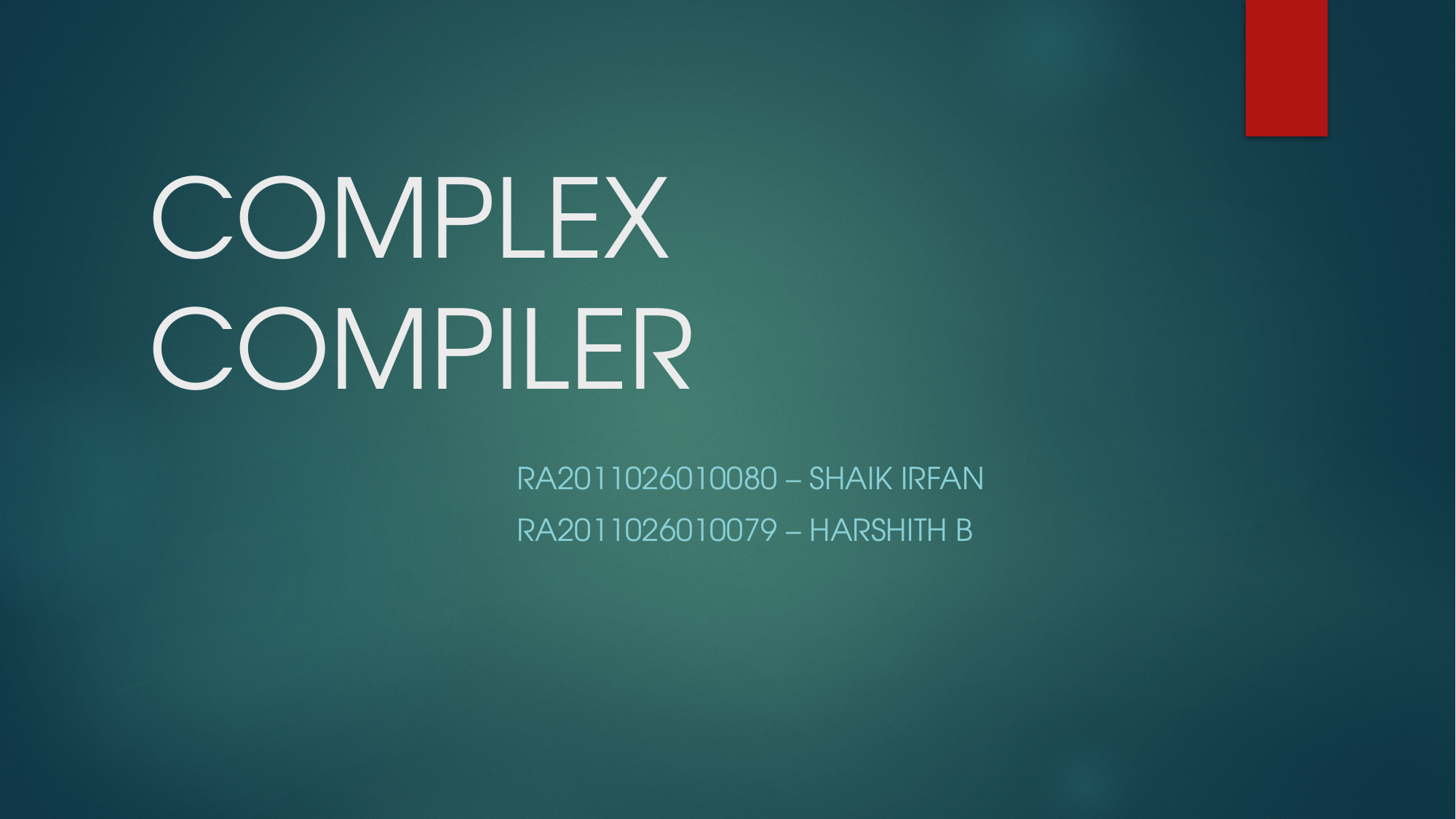

# COMPLEX COMPILER
                                            RA2011026010080 – SHAIK IRFAN
                                            RA2011026010079 – HARSHITH B